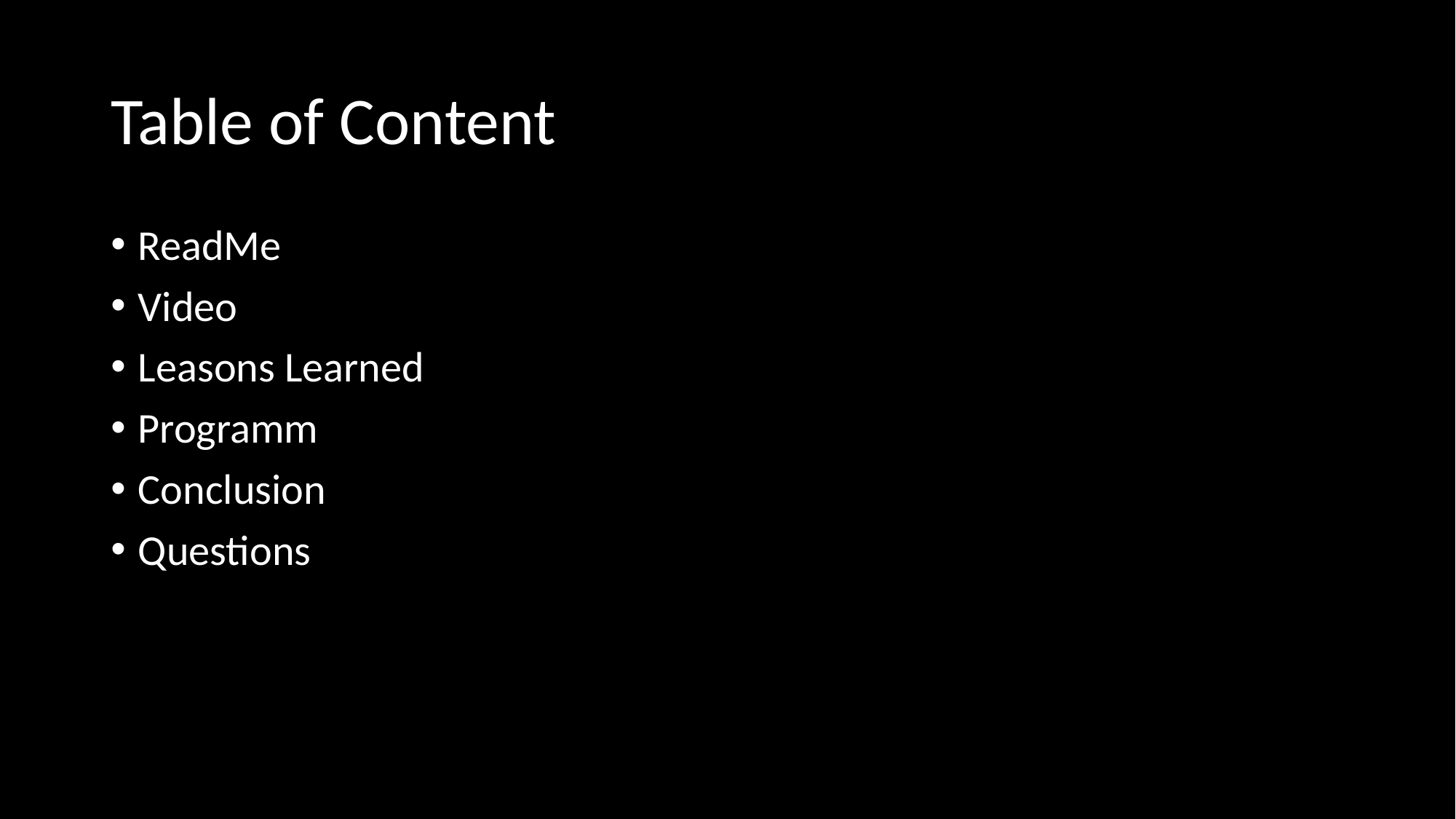

# Table of Content
ReadMe​
Video
Leasons Learned​
Programm​
Conclusion​
Questions​